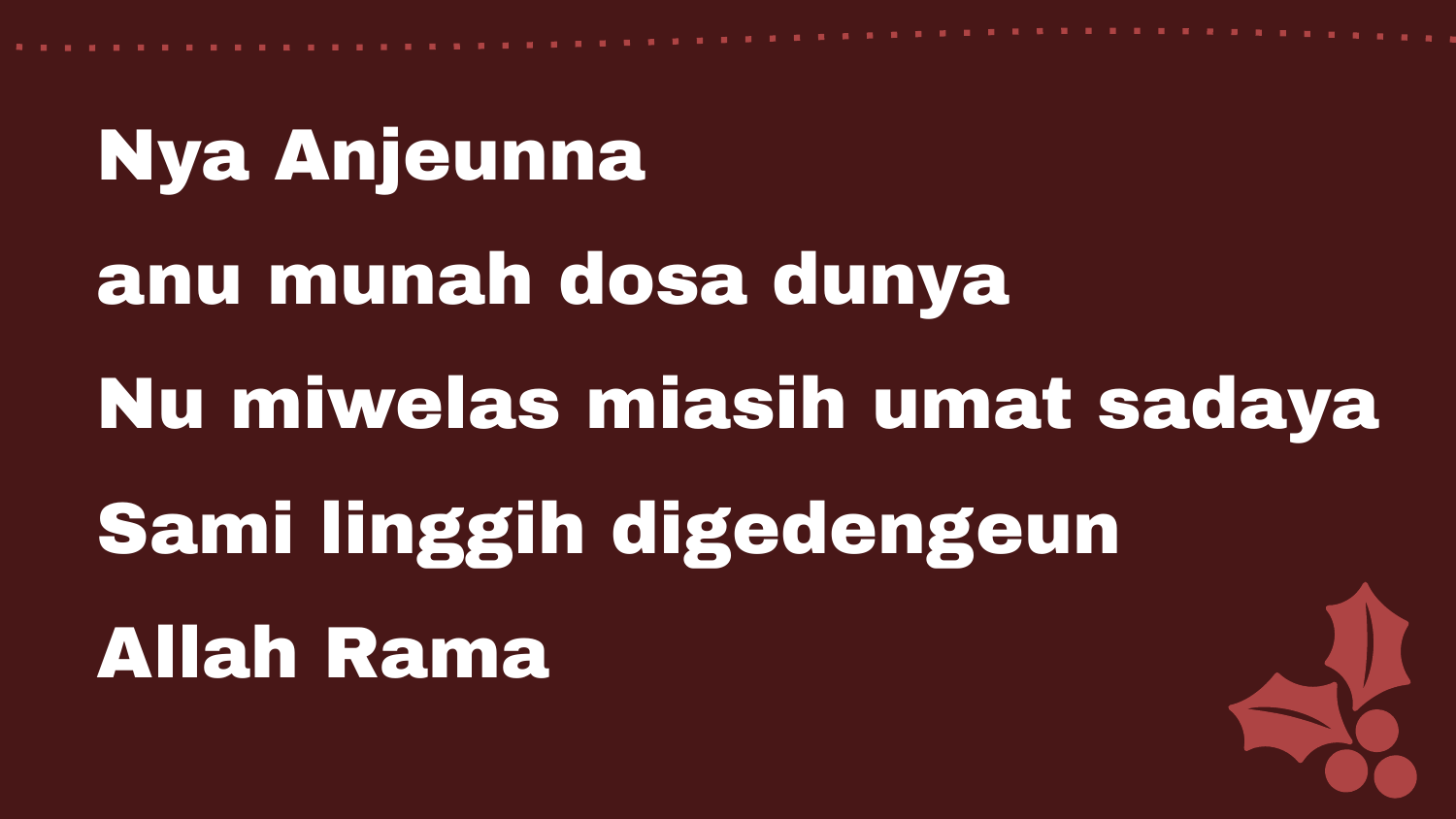

Nya Anjeunna
anu munah dosa dunya
Nu miwelas miasih umat sadaya
Sami linggih digedengeun
Allah Rama